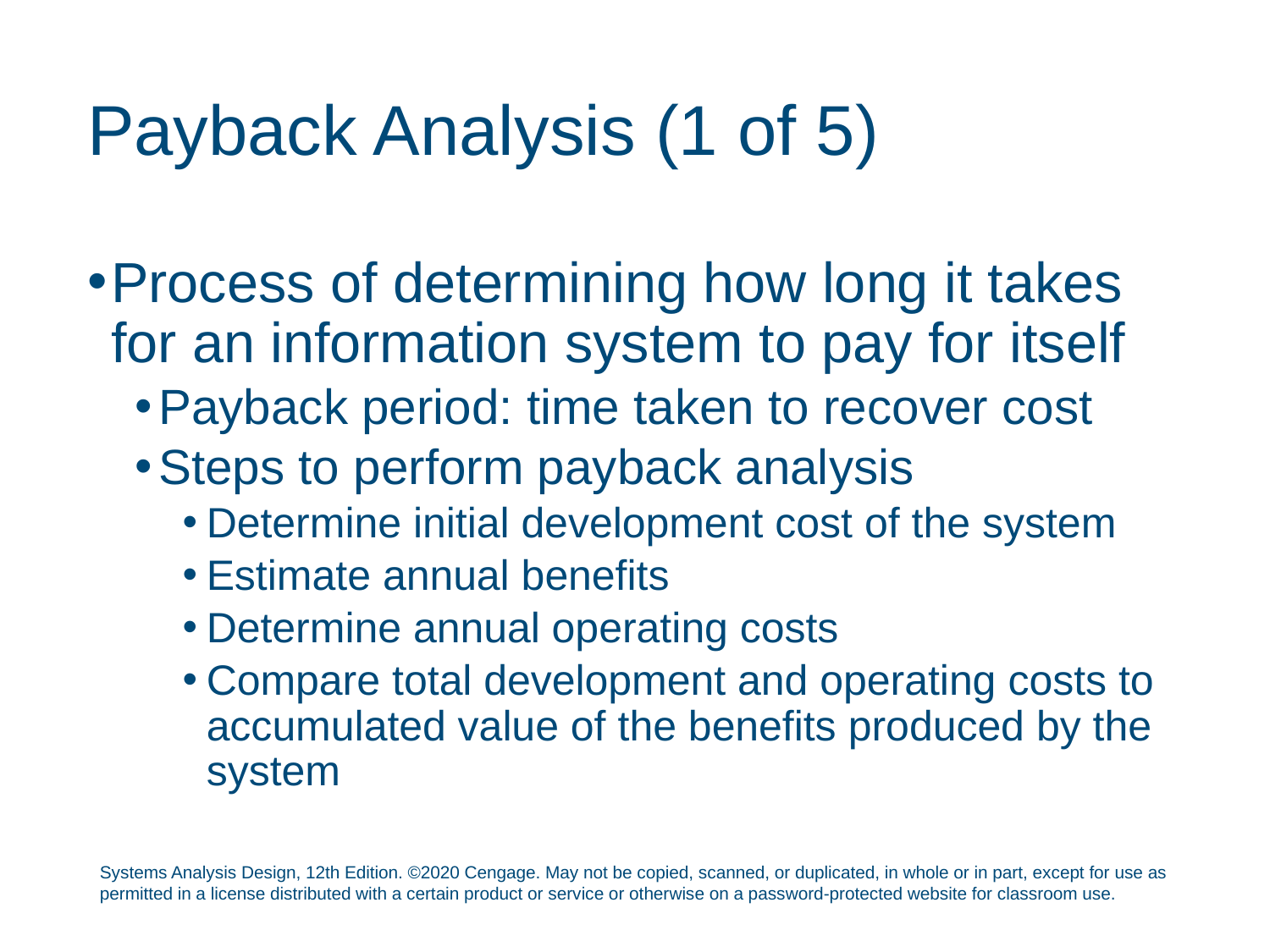

# Payback Analysis (1 of 5)
Process of determining how long it takes for an information system to pay for itself
Payback period: time taken to recover cost
Steps to perform payback analysis
Determine initial development cost of the system
Estimate annual benefits
Determine annual operating costs
Compare total development and operating costs to accumulated value of the benefits produced by the system

Systems Analysis Design, 12th Edition. ©2020 Cengage. May not be copied, scanned, or duplicated, in whole or in part, except for use as permitted in a license distributed with a certain product or service or otherwise on a password-protected website for classroom use.